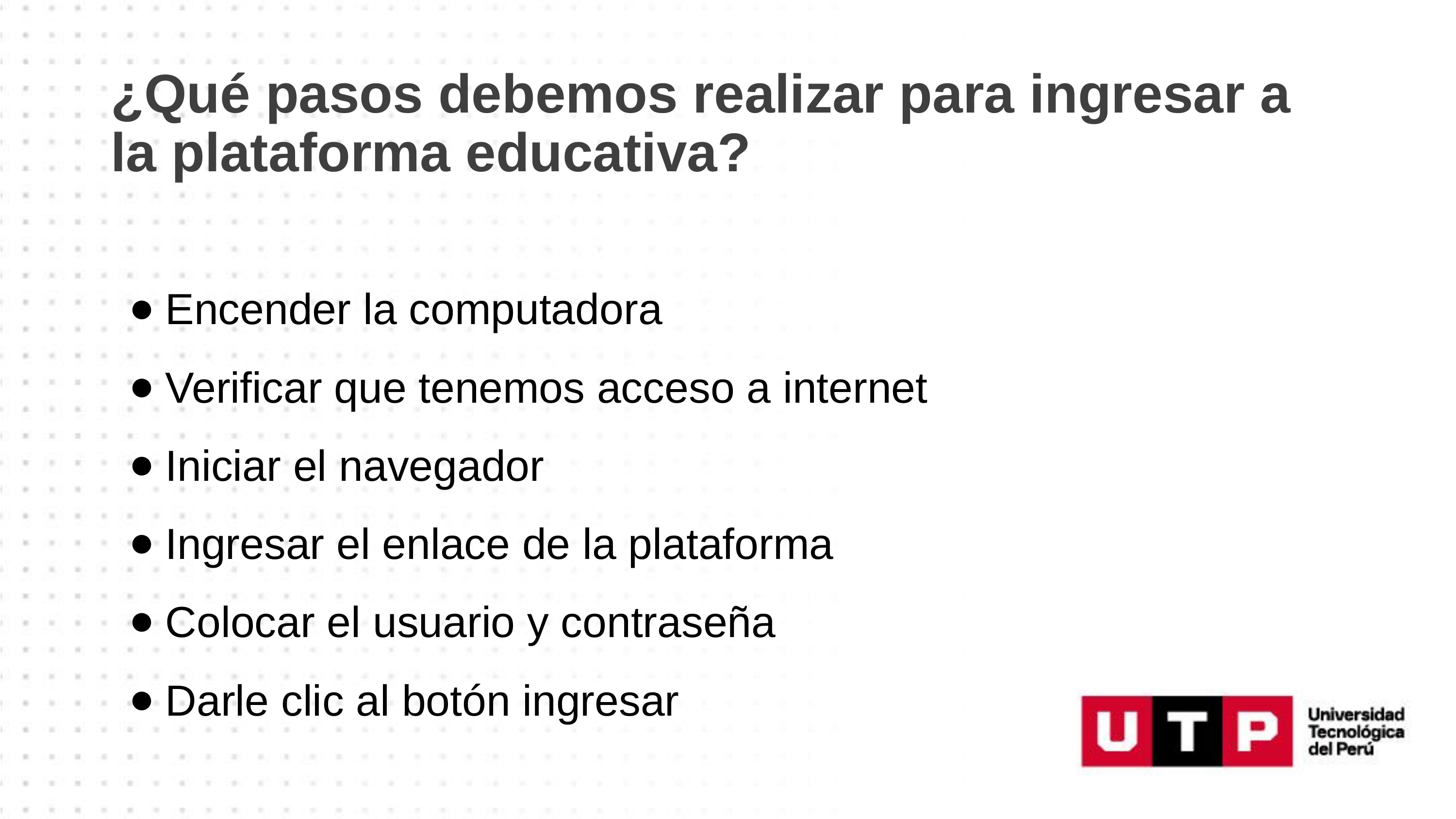

# ¿Qué pasos debemos realizar para ingresar a la plataforma educativa?
Encender la computadora
Verificar que tenemos acceso a internet
Iniciar el navegador
Ingresar el enlace de la plataforma
Colocar el usuario y contraseña
Darle clic al botón ingresar